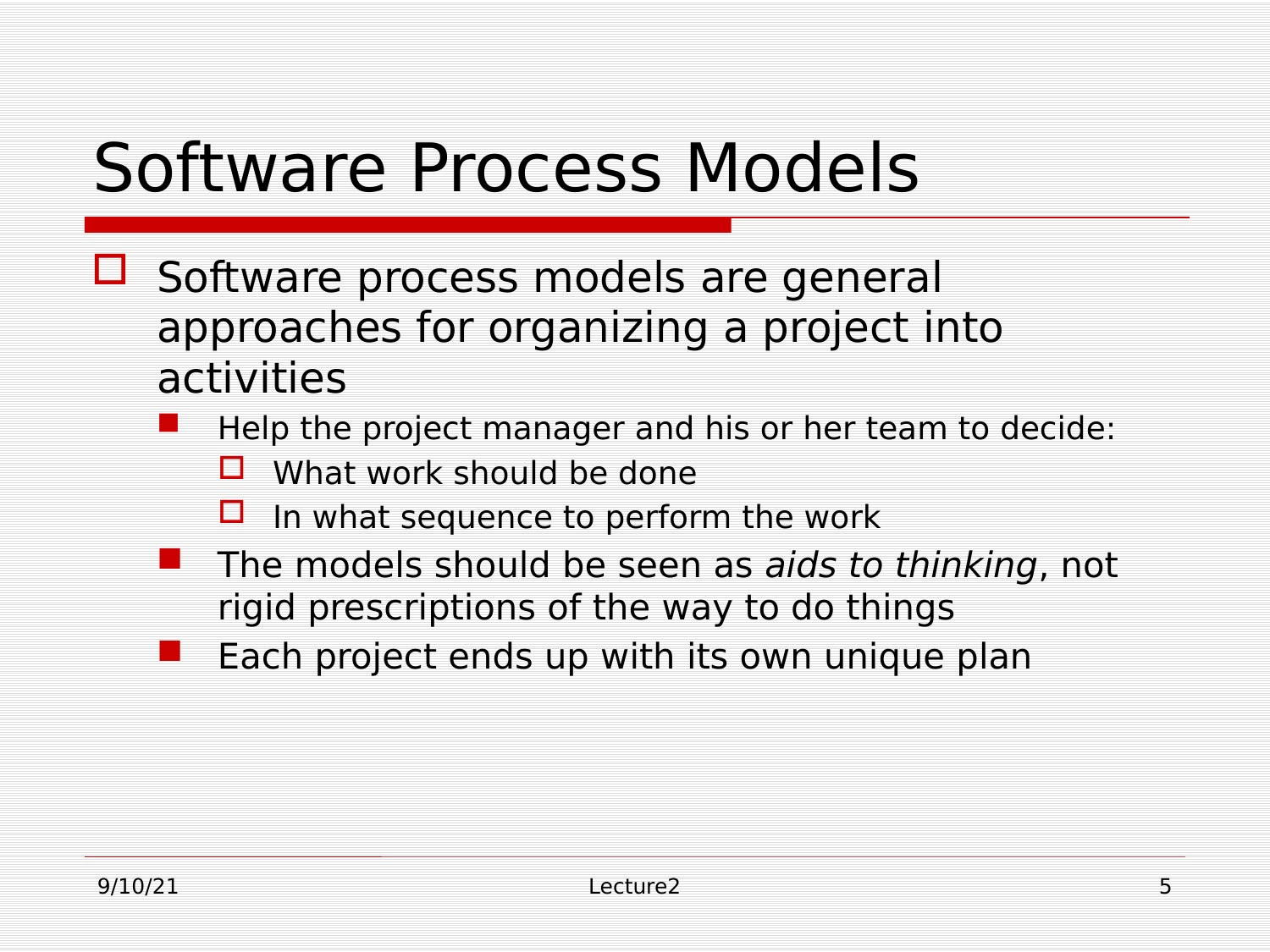

# Software Process Models
Software process models are general approaches for organizing a project into activities
Help the project manager and his or her team to decide:
What work should be done
In what sequence to perform the work
The models should be seen as aids to thinking, not rigid prescriptions of the way to do things
Each project ends up with its own unique plan
9/10/21
Lecture2
5